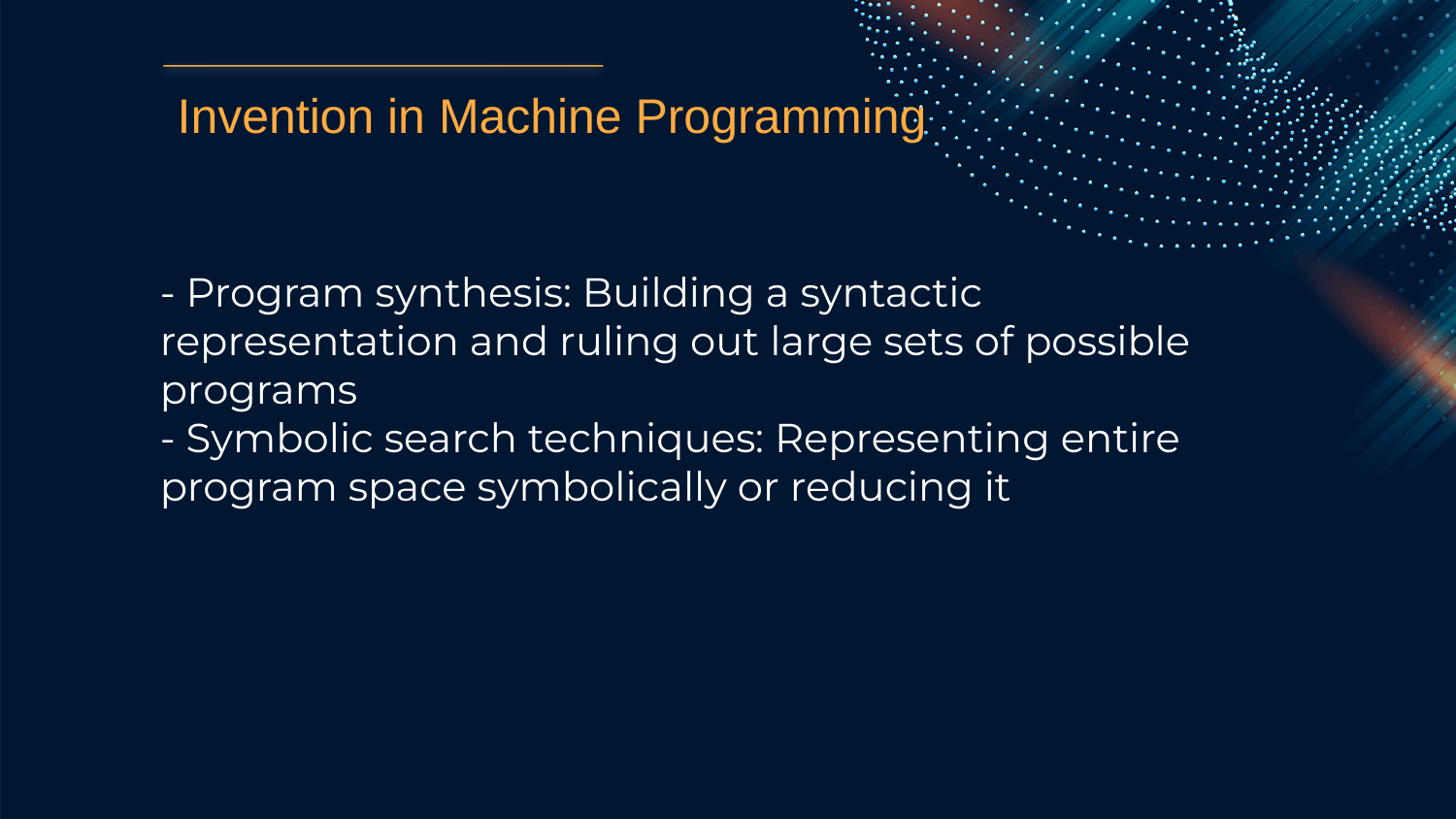

Invention in Machine Programming

- Program synthesis: Building a syntactic representation and ruling out large sets of possible programs
- Symbolic search techniques: Representing entire program space symbolically or reducing it